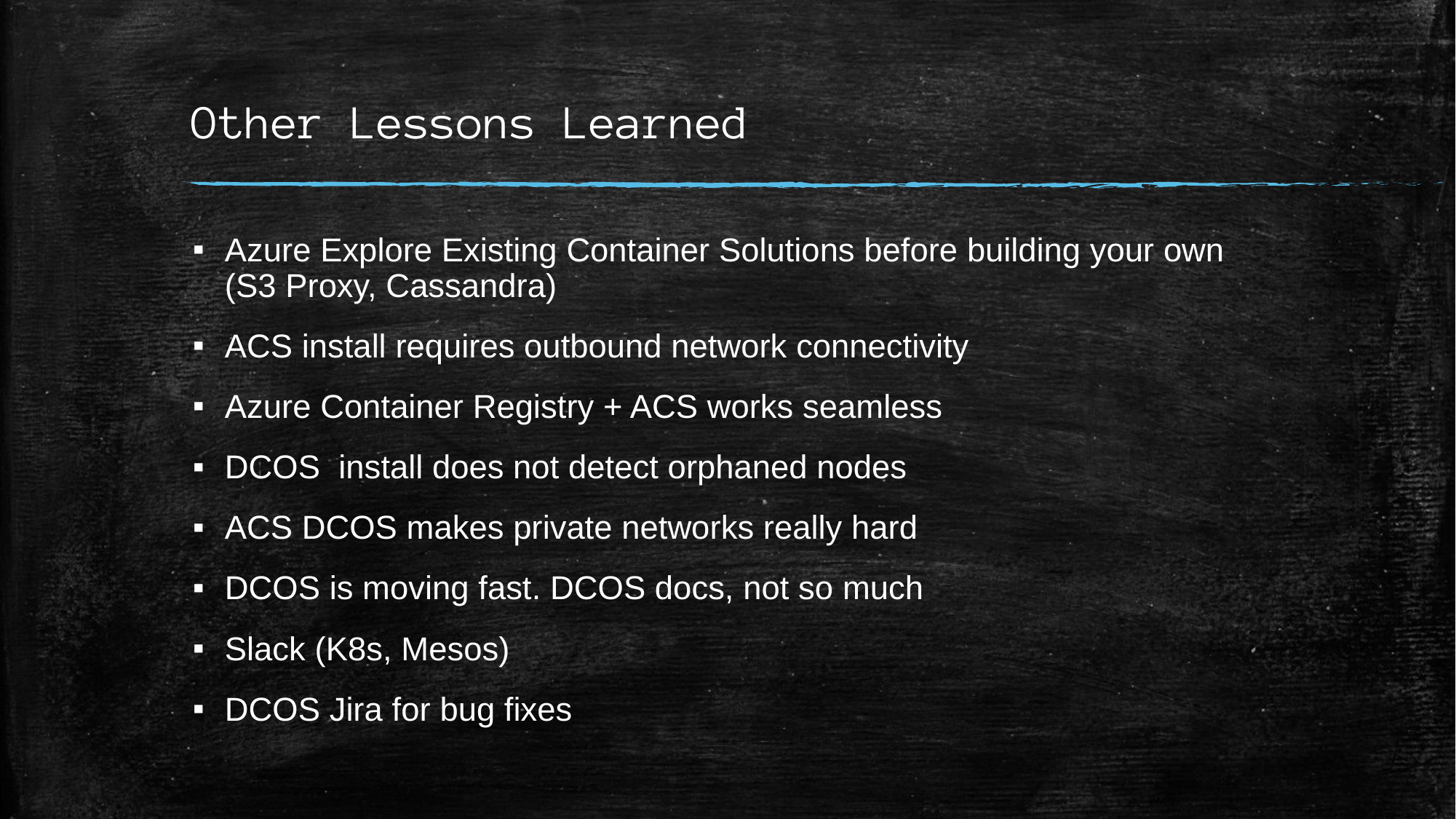

# Other Lessons Learned
Azure Explore Existing Container Solutions before building your own (S3 Proxy, Cassandra)
ACS install requires outbound network connectivity
Azure Container Registry + ACS works seamless
DCOS  install does not detect orphaned nodes
ACS DCOS makes private networks really hard
DCOS is moving fast. DCOS docs, not so much
Slack (K8s, Mesos)
DCOS Jira for bug fixes